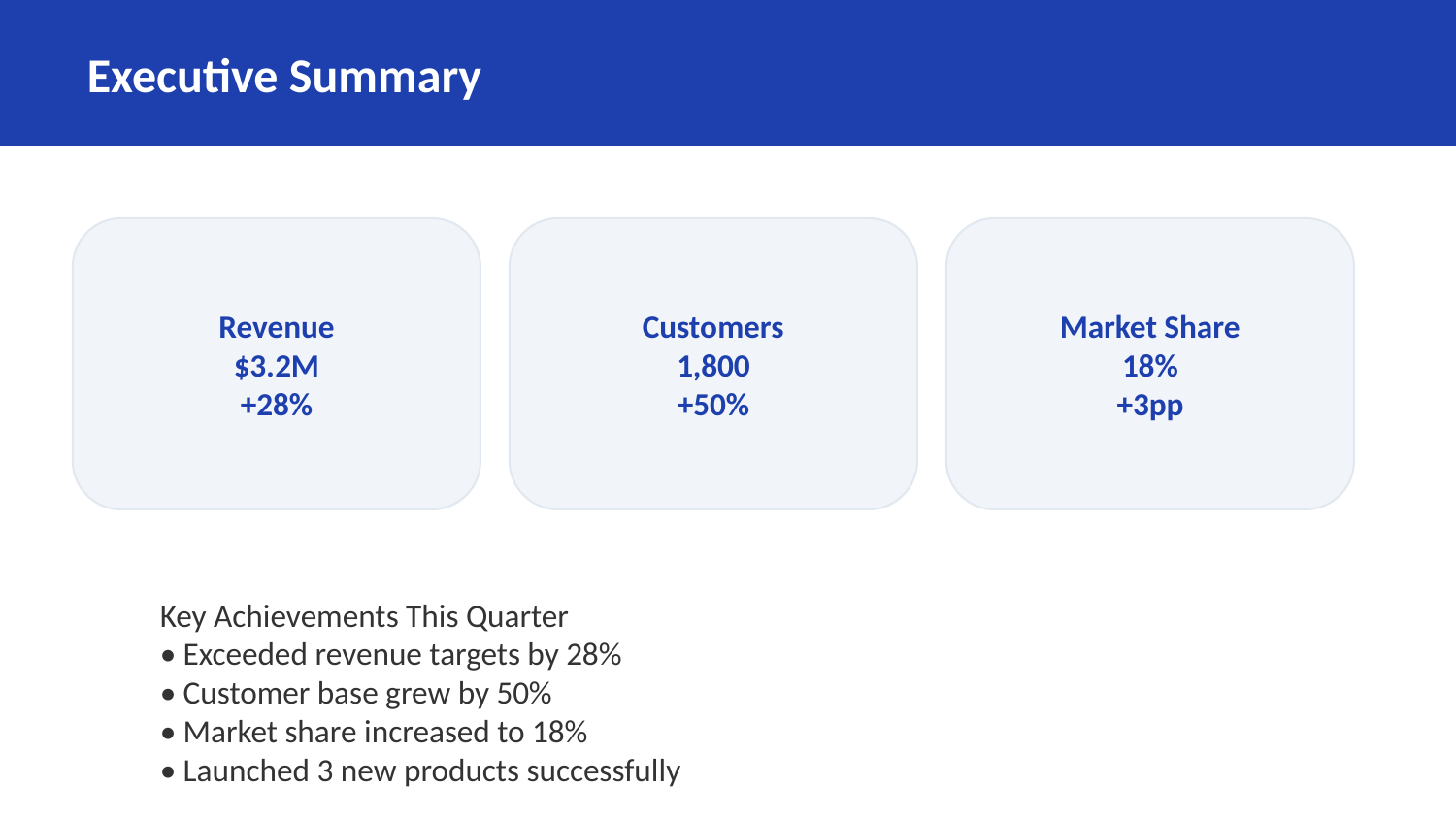

Executive Summary

Revenue
$3.2M
+28%
Customers
1,800
+50%
Market Share
18%
+3pp
Key Achievements This Quarter
• Exceeded revenue targets by 28%
• Customer base grew by 50%
• Market share increased to 18%
• Launched 3 new products successfully